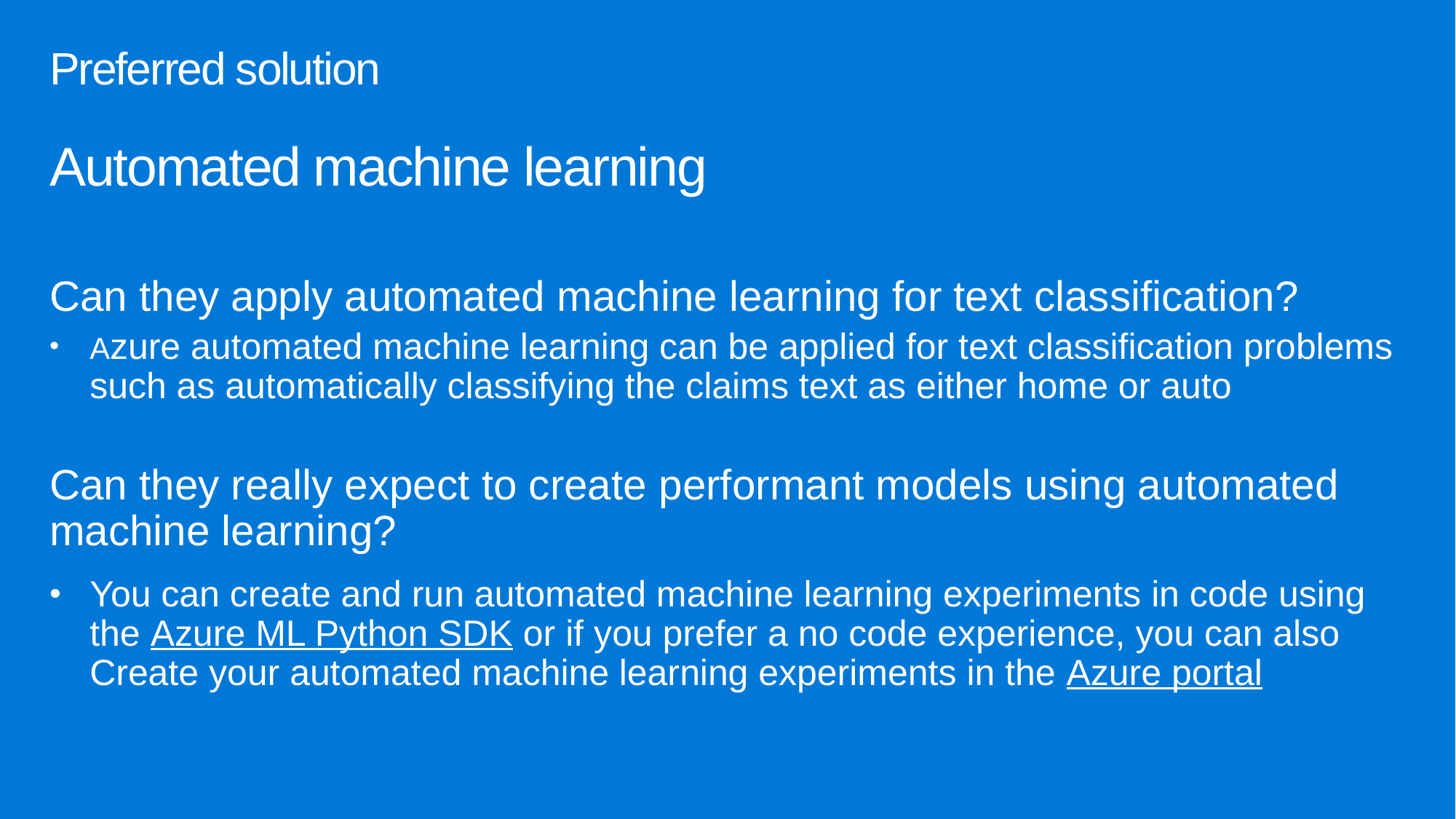

# Preferred solution
Automated machine learning
Can they apply automated machine learning for text classification?
Azure automated machine learning can be applied for text classification problems such as automatically classifying the claims text as either home or auto

Can they really expect to create performant models using automated machine learning?
You can create and run automated machine learning experiments in code using the Azure ML Python SDK or if you prefer a no code experience, you can also Create your automated machine learning experiments in the Azure portal